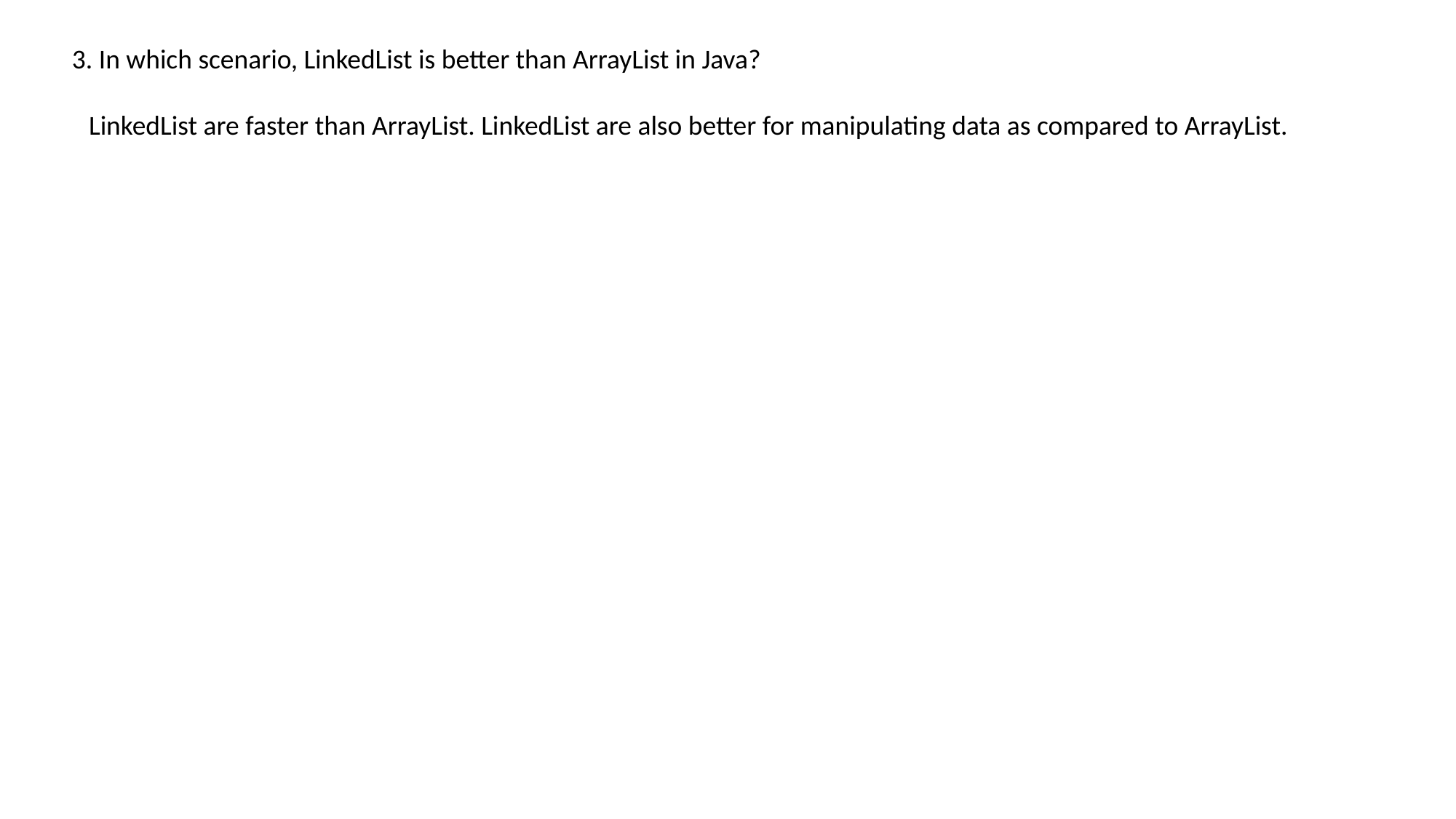

3. In which scenario, LinkedList is better than ArrayList in Java?
LinkedList are faster than ArrayList. LinkedList are also better for manipulating data as compared to ArrayList.